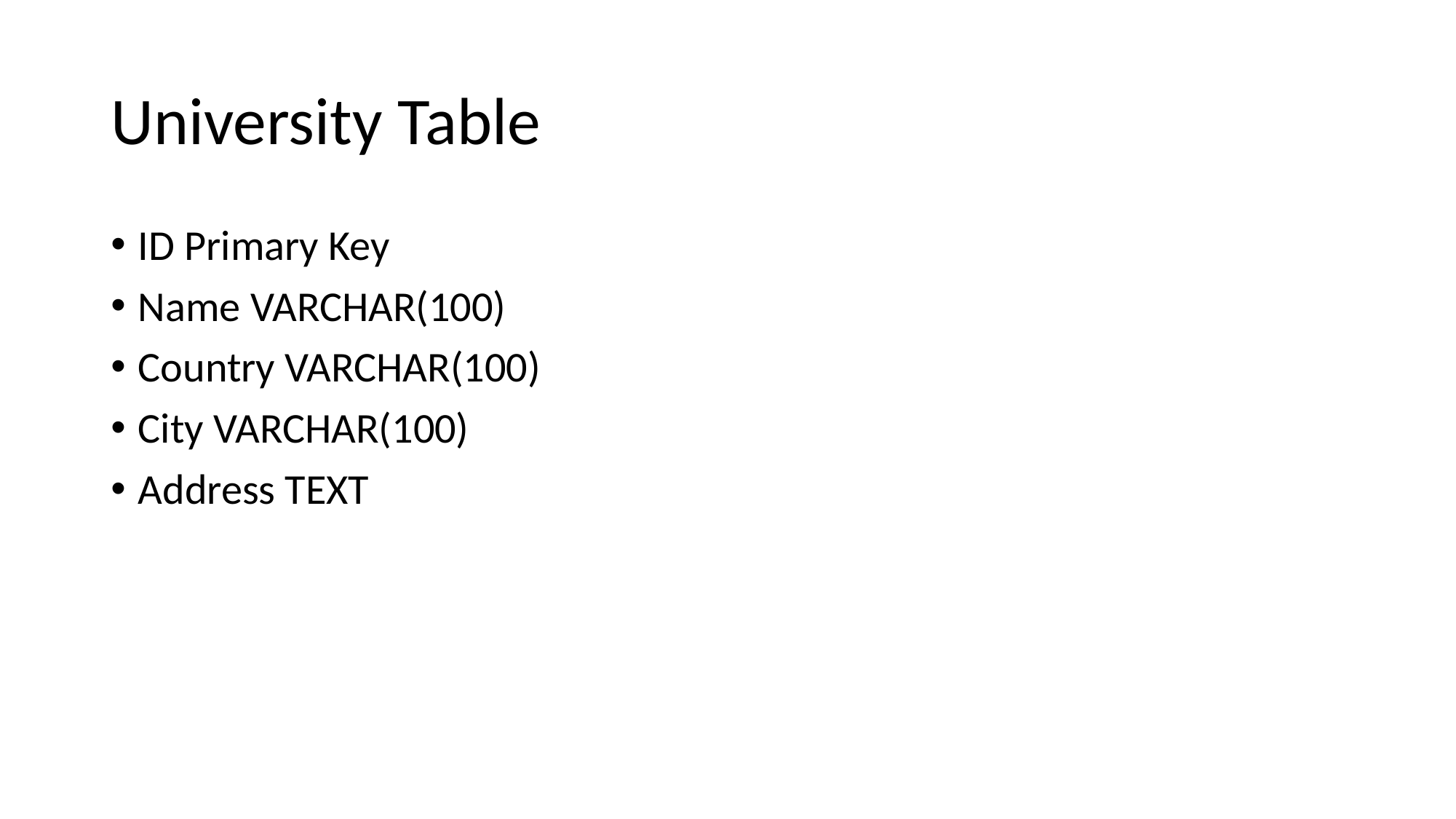

# University Table
ID Primary Key
Name VARCHAR(100)
Country VARCHAR(100)
City VARCHAR(100)
Address TEXT